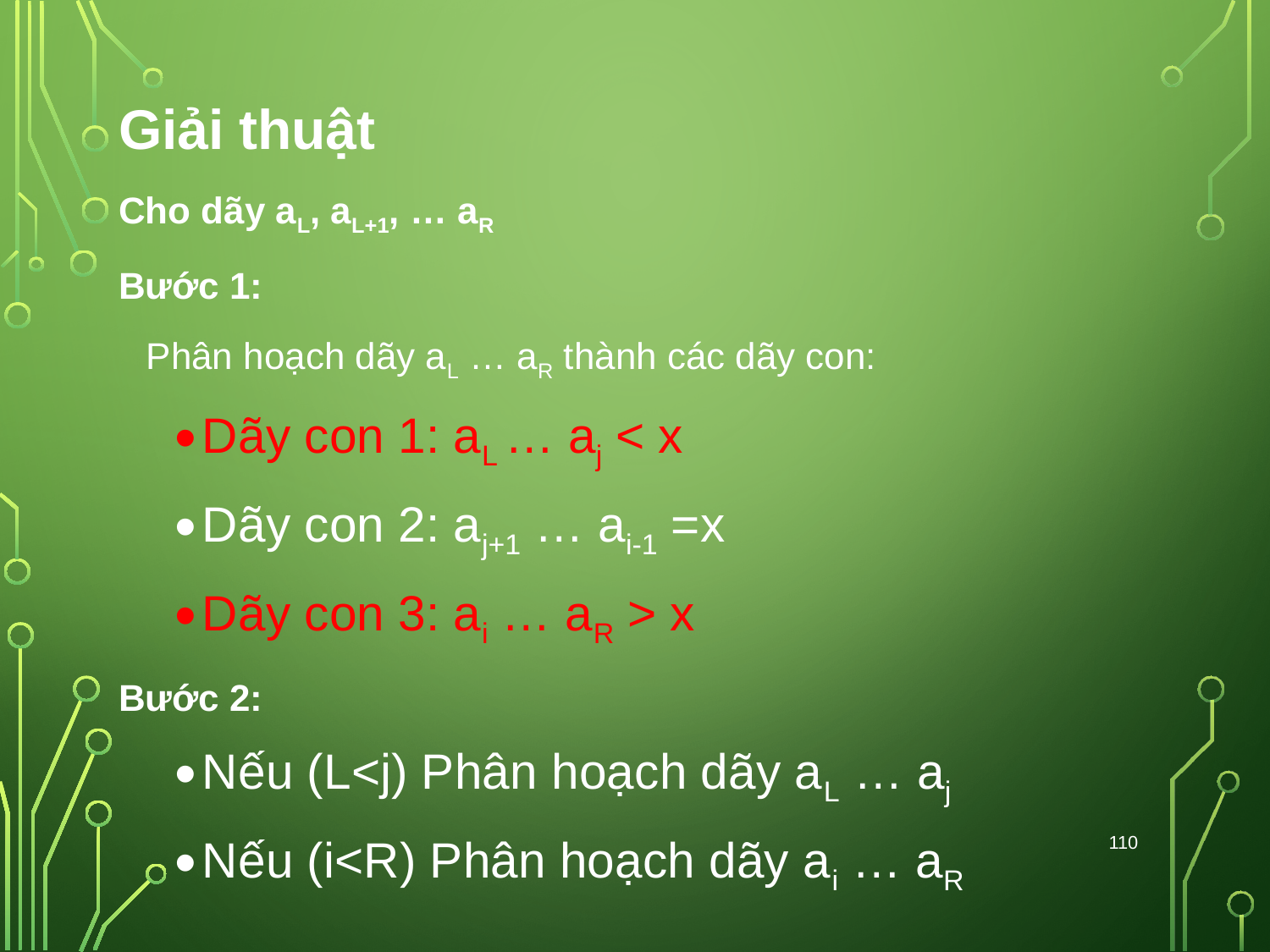

Giải thuật
Cho dãy aL, aL+1, … aR
Bước 1:
	Phân hoạch dãy aL … aR thành các dãy con:
Dãy con 1: aL … aj < x
Dãy con 2: aj+1 … ai-1 =x
Dãy con 3: ai … aR > x
Bước 2:
Nếu (L<j) Phân hoạch dãy aL … aj
Nếu (i<R) Phân hoạch dãy ai … aR
110